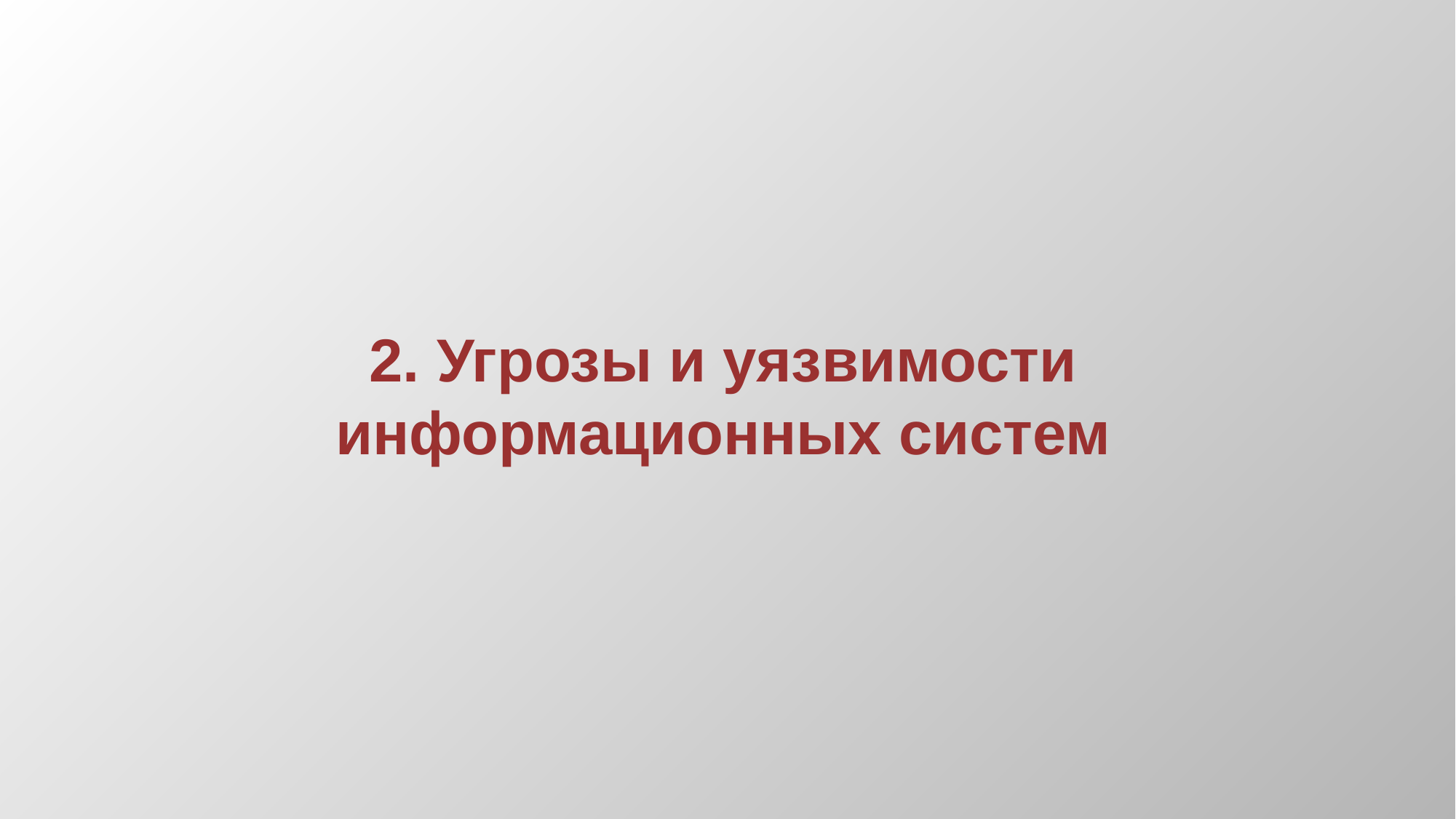

# 2. Угрозы и уязвимости информационных систем